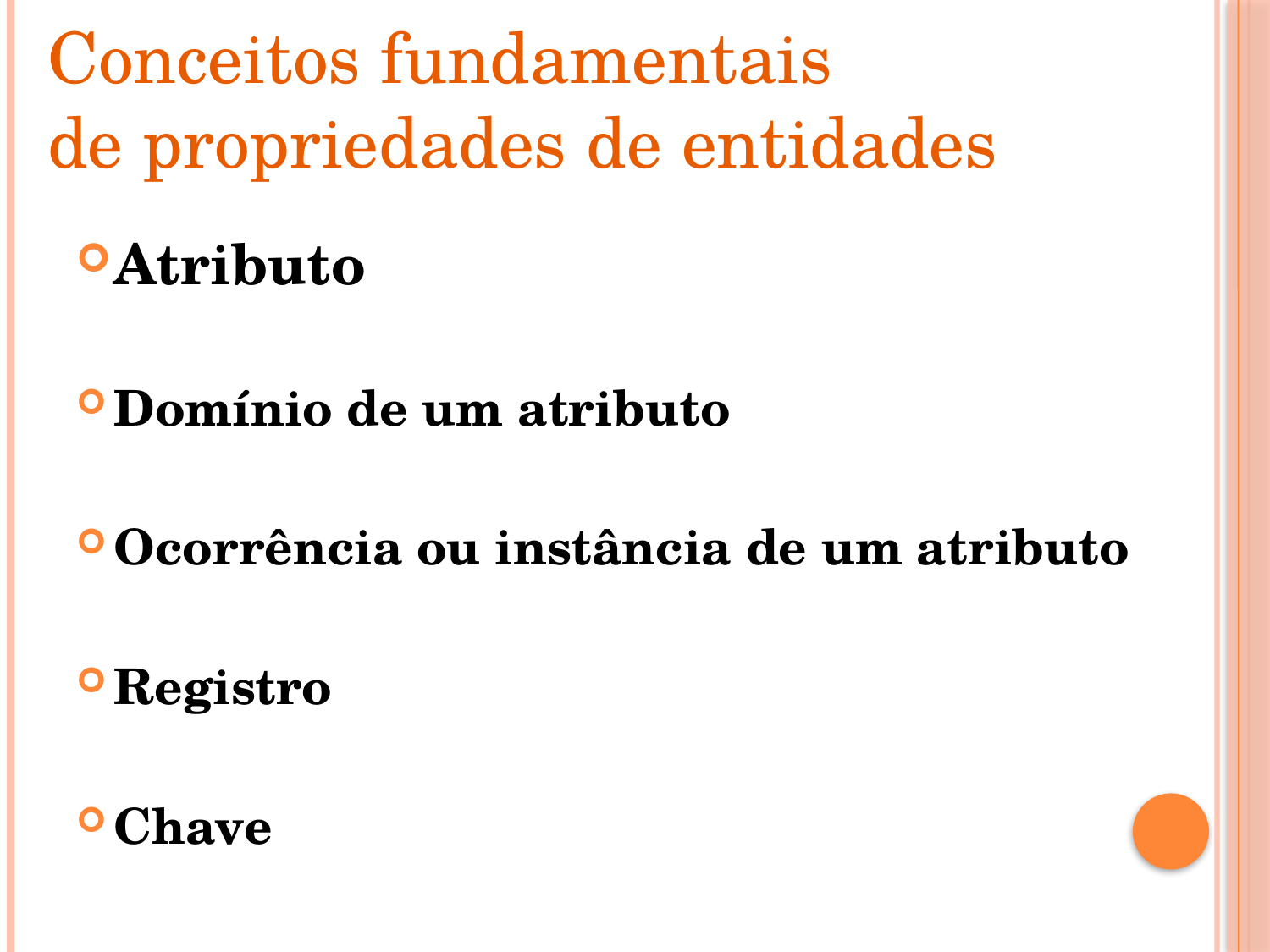

Conceitos fundamentais
de propriedades de entidades
Atributo

Domínio de um atributo

Ocorrência ou instância de um atributo

Registro

Chave